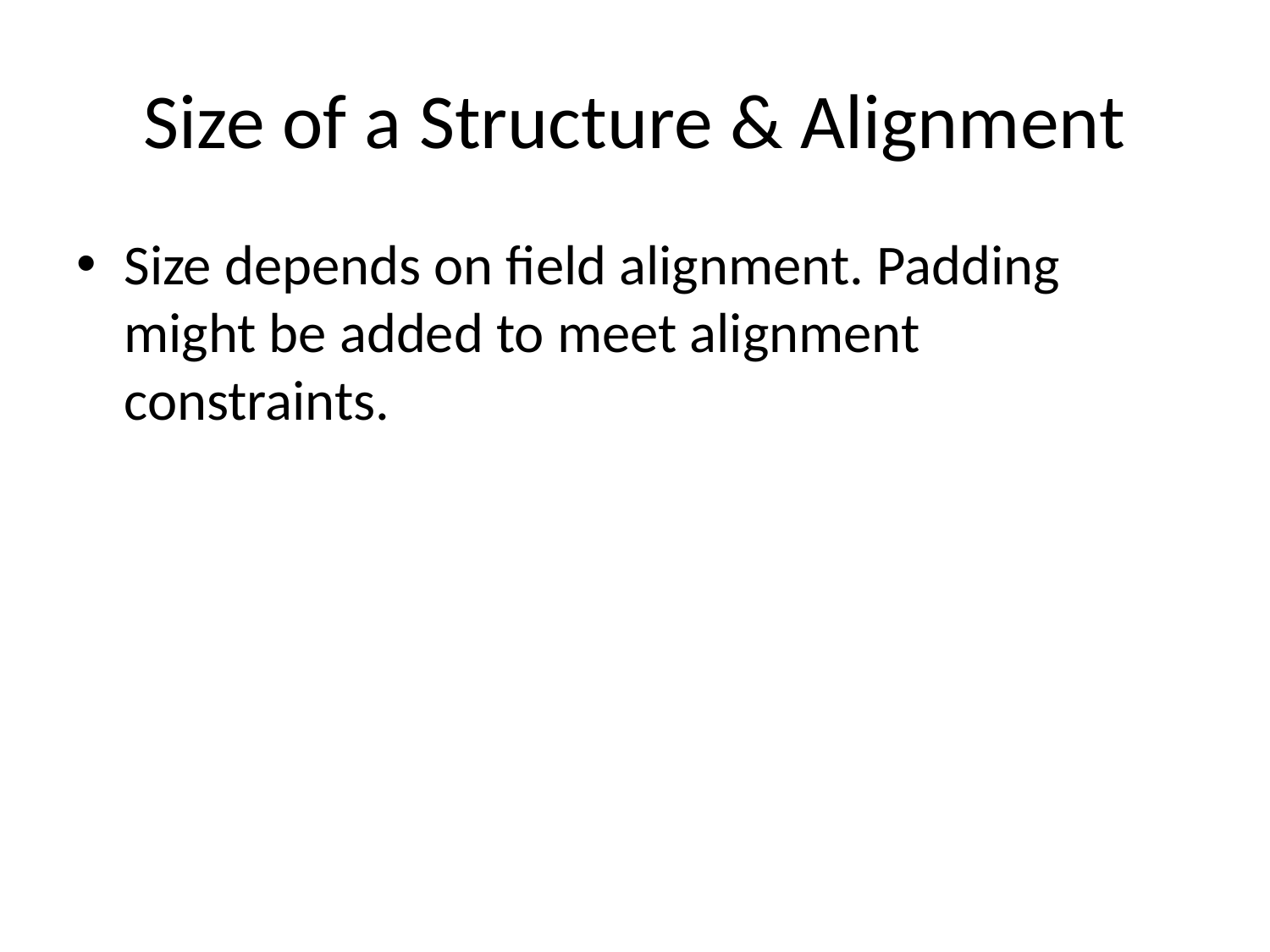

# Size of a Structure & Alignment
Size depends on field alignment. Padding might be added to meet alignment constraints.